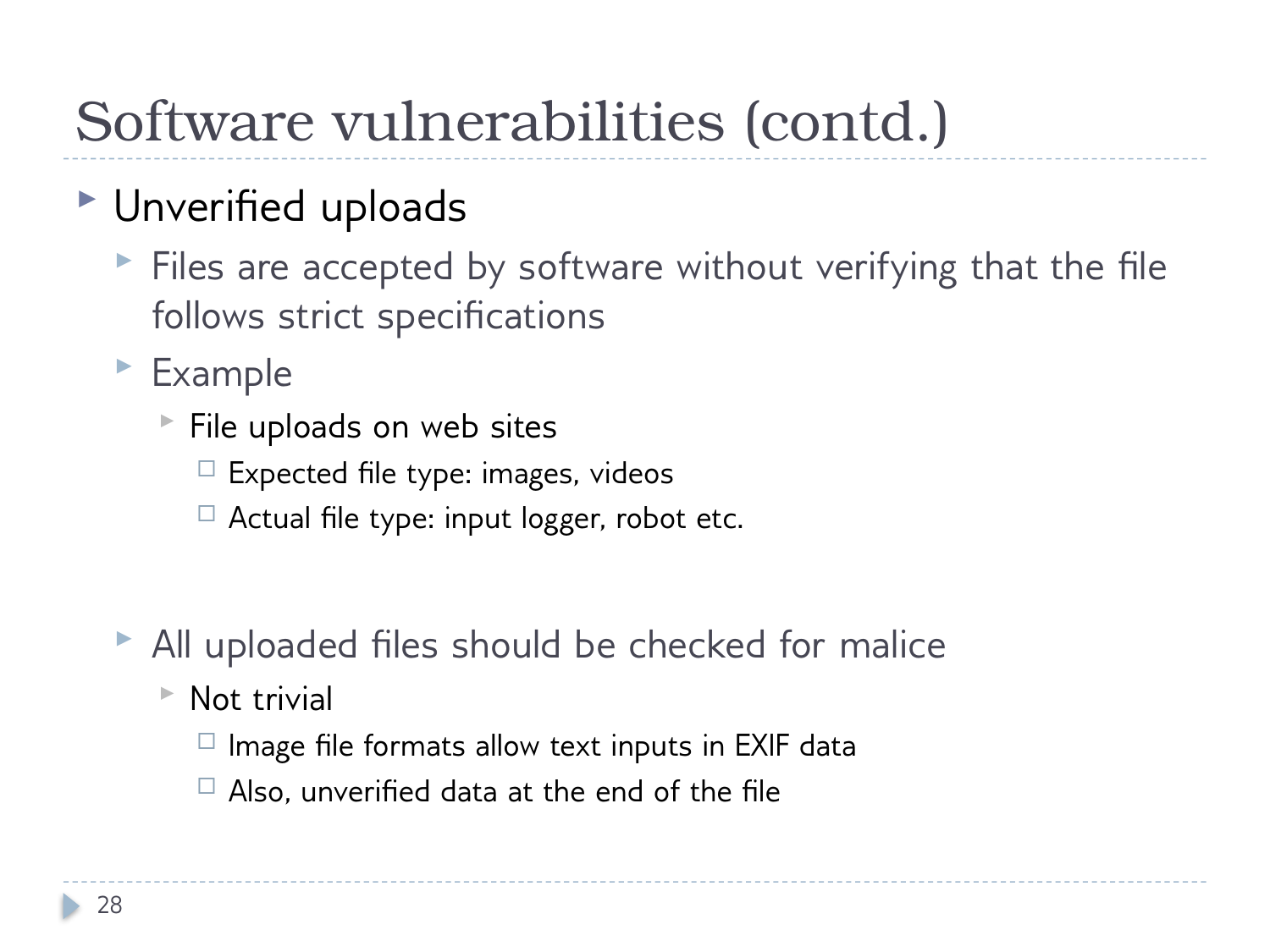

# Software vulnerabilities (contd.)
Unverified uploads
Files are accepted by software without verifying that the file follows strict specifications
Example
File uploads on web sites
Expected file type: images, videos
Actual file type: input logger, robot etc.

All uploaded files should be checked for malice
Not trivial
Image file formats allow text inputs in EXIF data
Also, unverified data at the end of the file
28